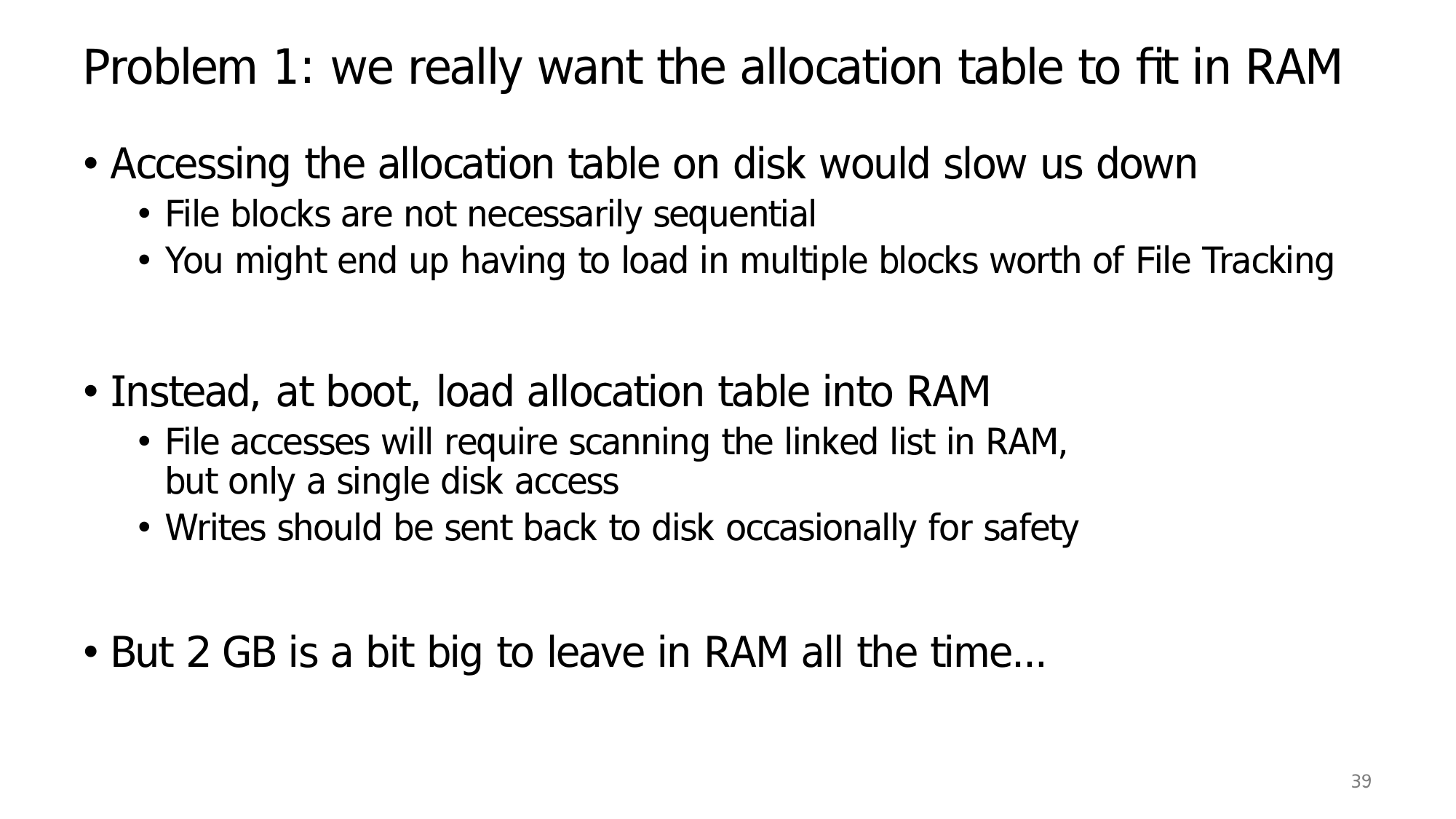

# Problem 1: we really want the allocation table to fit in RAM
Accessing the allocation table on disk would slow us down
File blocks are not necessarily sequential
You might end up having to load in multiple blocks worth of File Tracking

Instead, at boot, load allocation table into RAM
File accesses will require scanning the linked list in RAM,
but only a single disk access
Writes should be sent back to disk occasionally for safety

But 2 GB is a bit big to leave in RAM all the time…
39